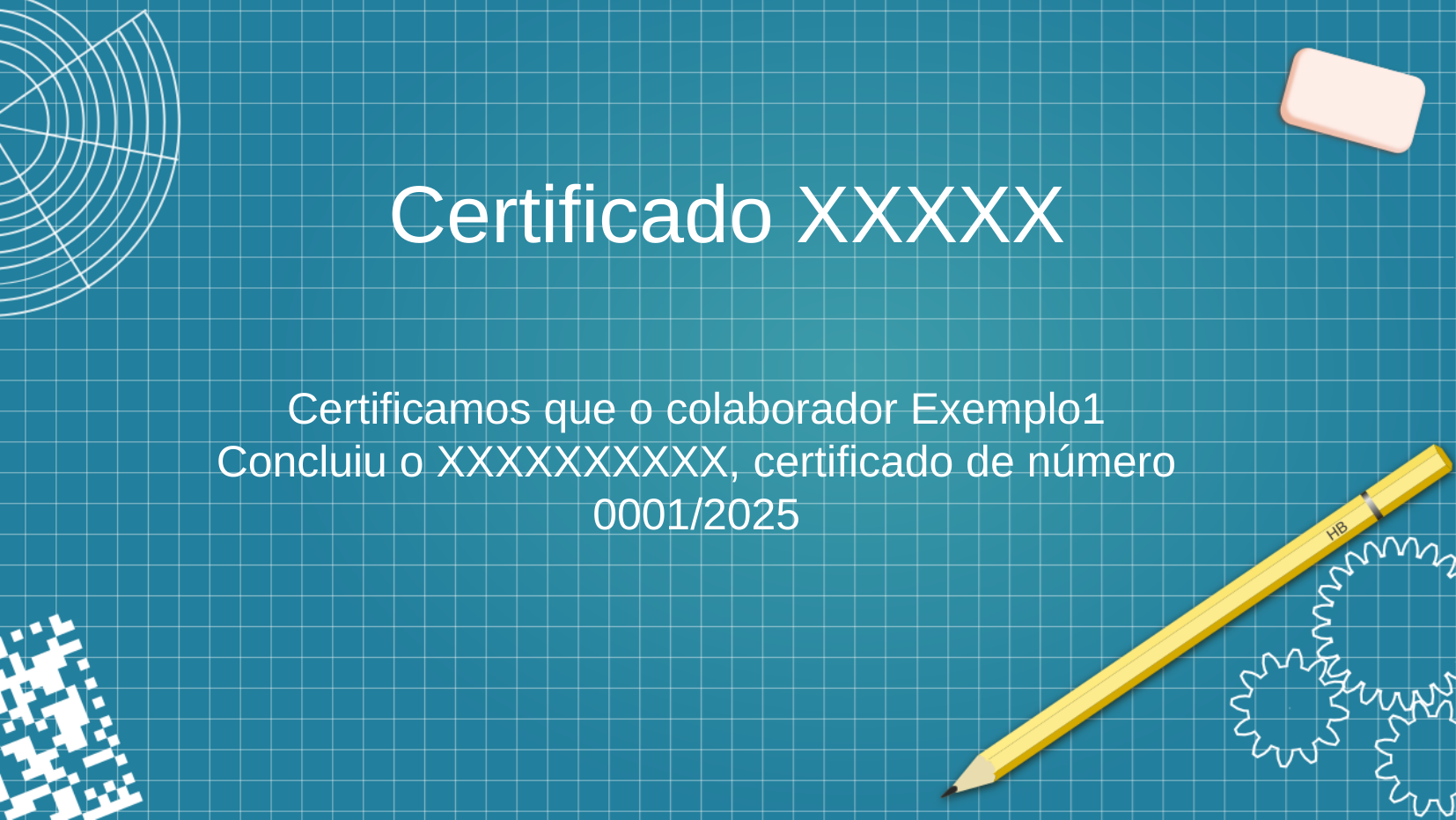

# Certificado XXXXX
Certificamos que o colaborador Exemplo1
Concluiu o XXXXXXXXXX, certificado de número
0001/2025